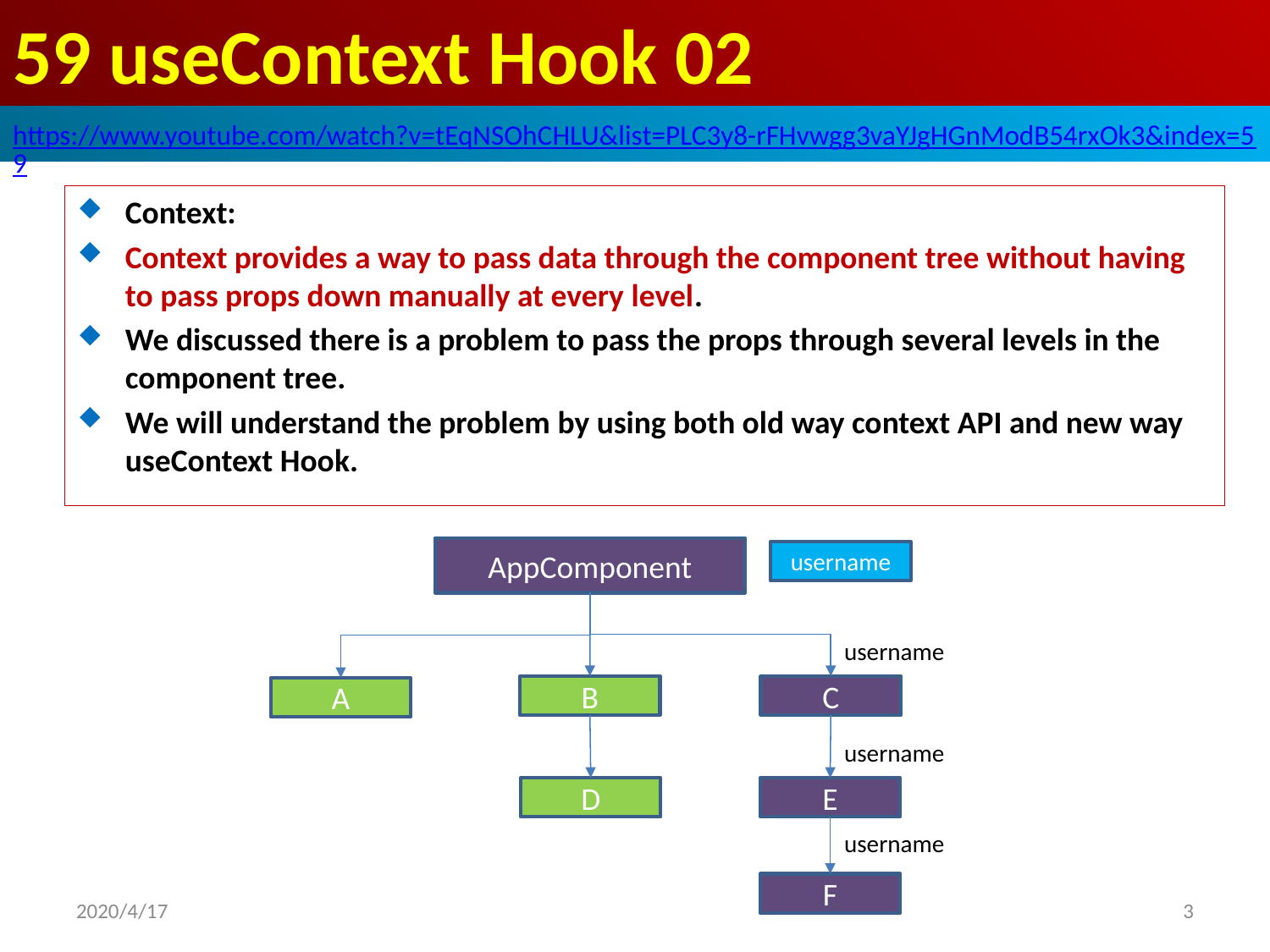

# 59 useContext Hook 02
https://www.youtube.com/watch?v=tEqNSOhCHLU&list=PLC3y8-rFHvwgg3vaYJgHGnModB54rxOk3&index=59
Context:
Context provides a way to pass data through the component tree without having to pass props down manually at every level.
We discussed there is a problem to pass the props through several levels in the component tree.
We will understand the problem by using both old way context API and new way useContext Hook.
AppComponent
username
username
C
B
A
username
D
E
username
F
2020/4/17
3